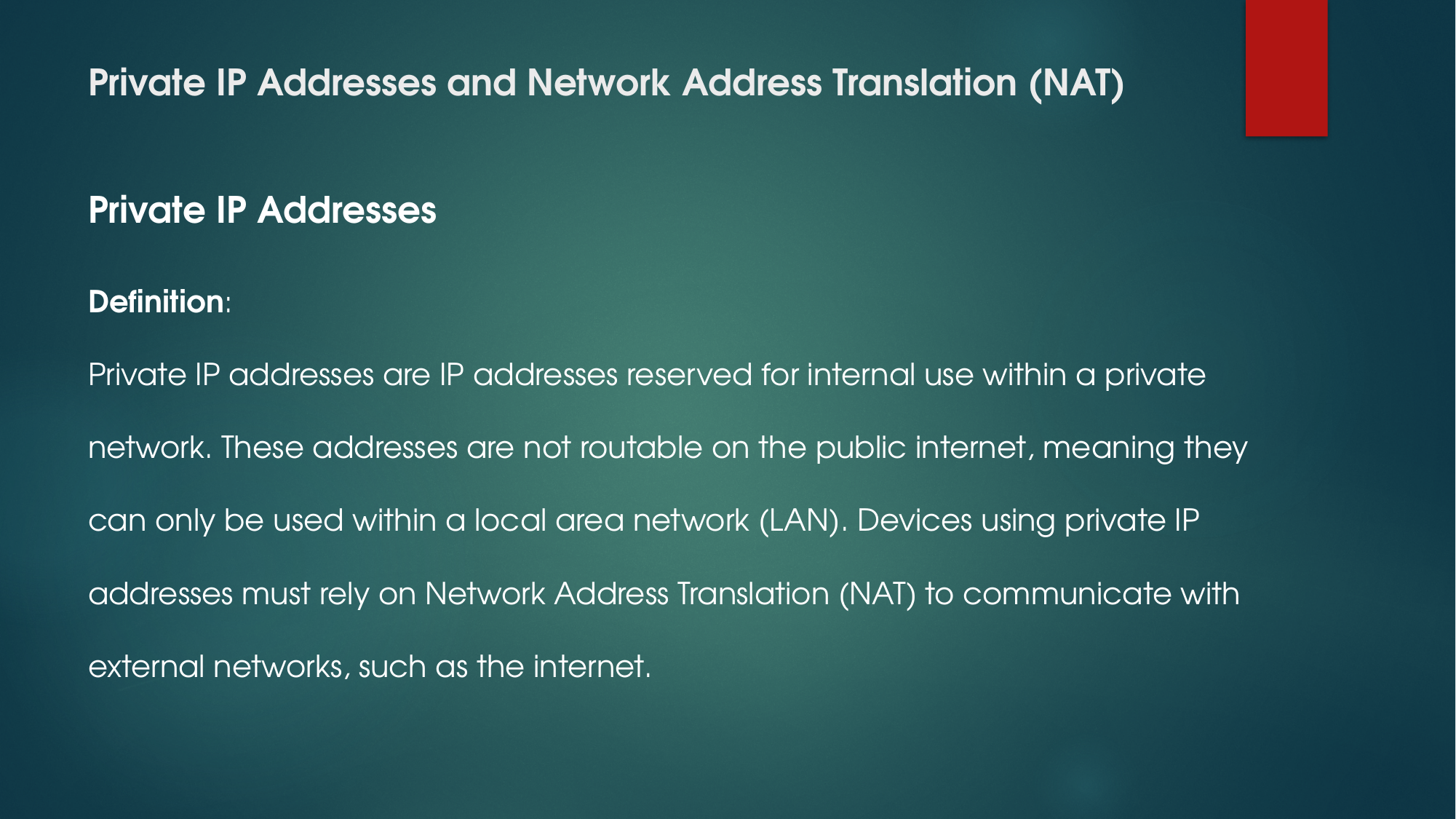

# Private IP Addresses and Network Address Translation (NAT)
Private IP Addresses
Definition:
Private IP addresses are IP addresses reserved for internal use within a private network. These addresses are not routable on the public internet, meaning they can only be used within a local area network (LAN). Devices using private IP addresses must rely on Network Address Translation (NAT) to communicate with external networks, such as the internet.